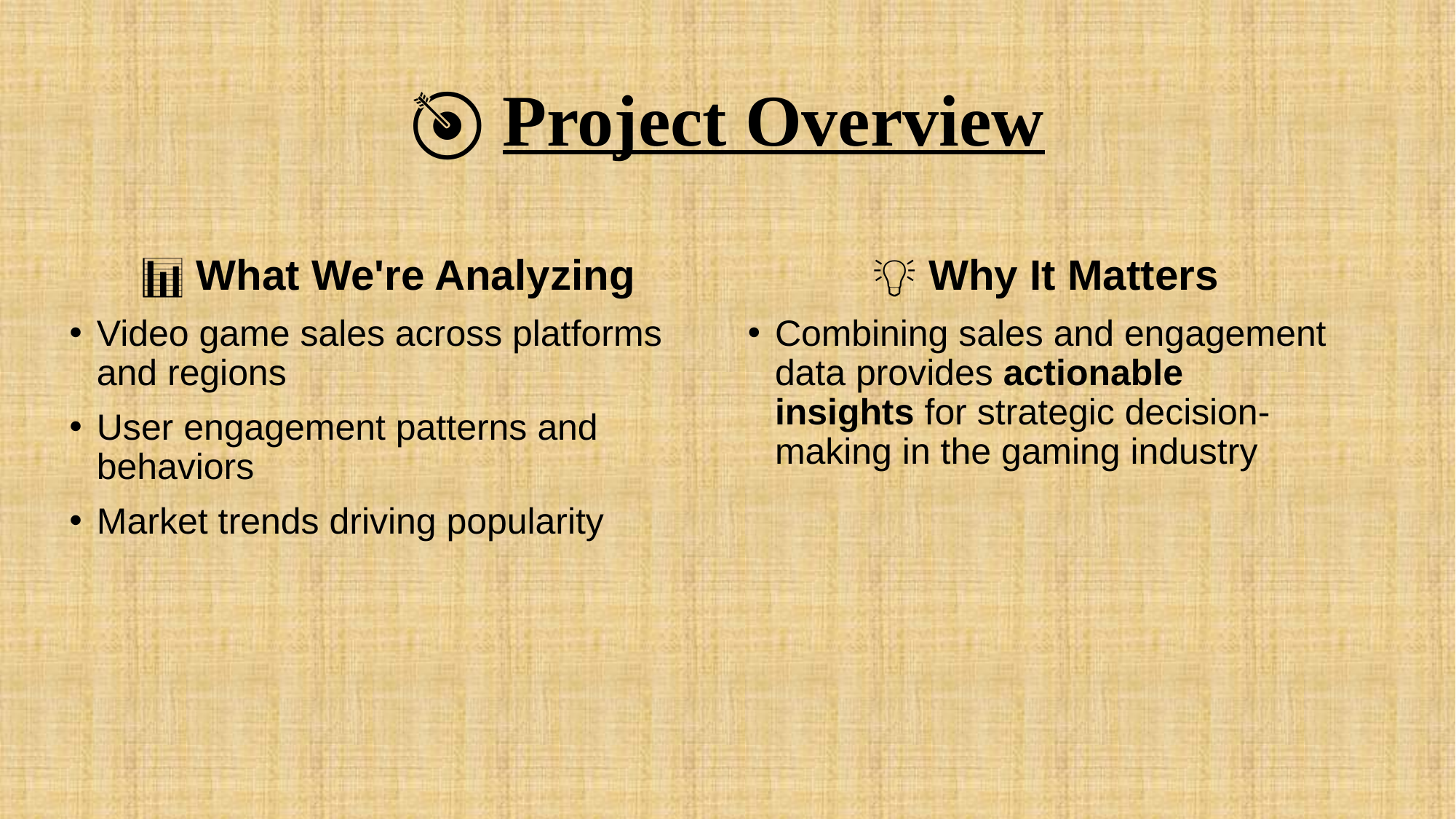

# 🎯 Project Overview
📊 What We're Analyzing
Video game sales across platforms and regions
User engagement patterns and behaviors
Market trends driving popularity

💡 Why It Matters
Combining sales and engagement data provides actionable insights for strategic decision-making in the gaming industry